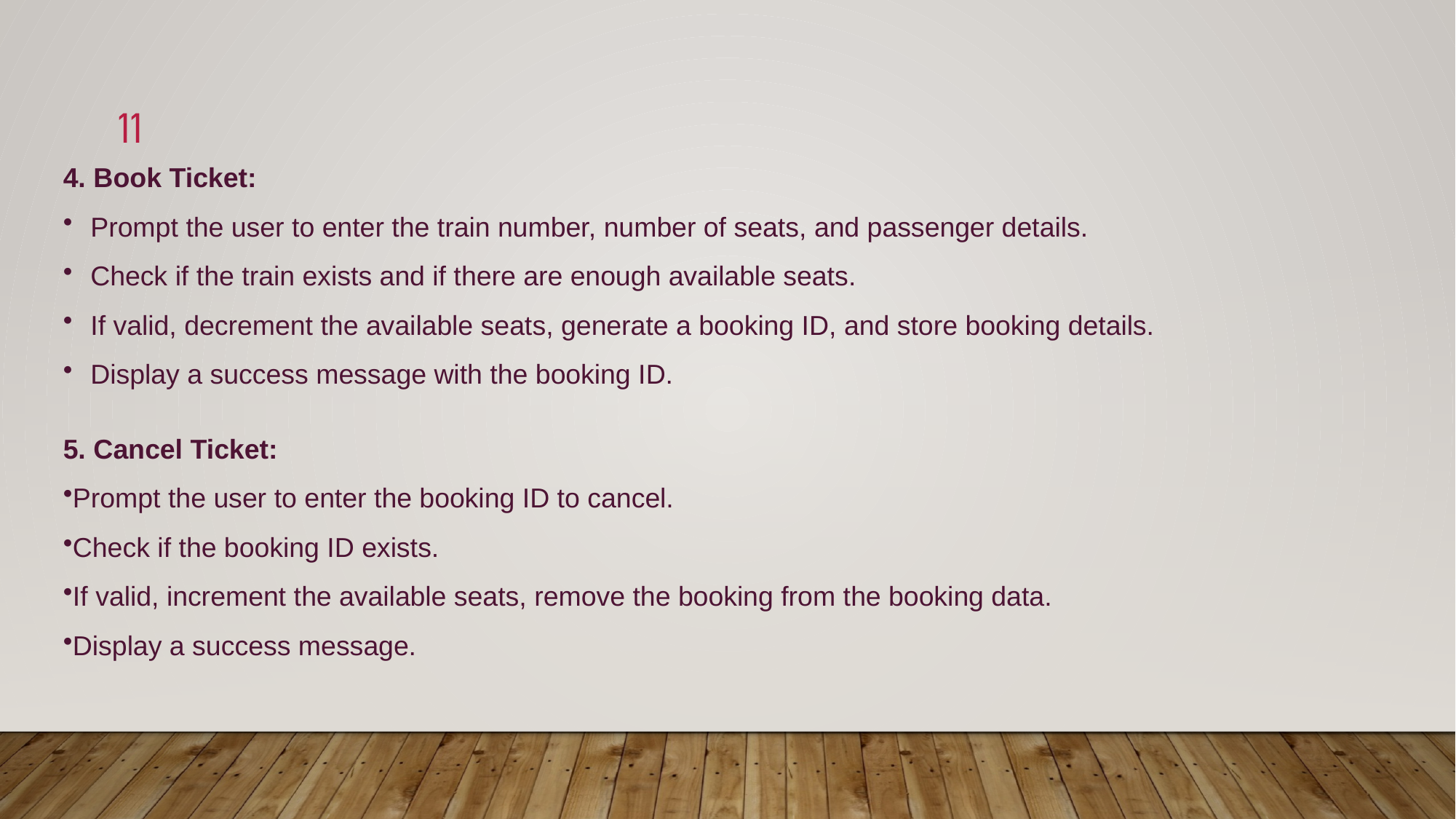

11
4. Book Ticket:​
Prompt the user to enter the train number, number of seats, and passenger details.​
Check if the train exists and if there are enough available seats.​
If valid, decrement the available seats, generate a booking ID, and store booking details.​
Display a success message with the booking ID.
5. Cancel Ticket:
Prompt the user to enter the booking ID to cancel.
Check if the booking ID exists.
If valid, increment the available seats, remove the booking from the booking data.
Display a success message.